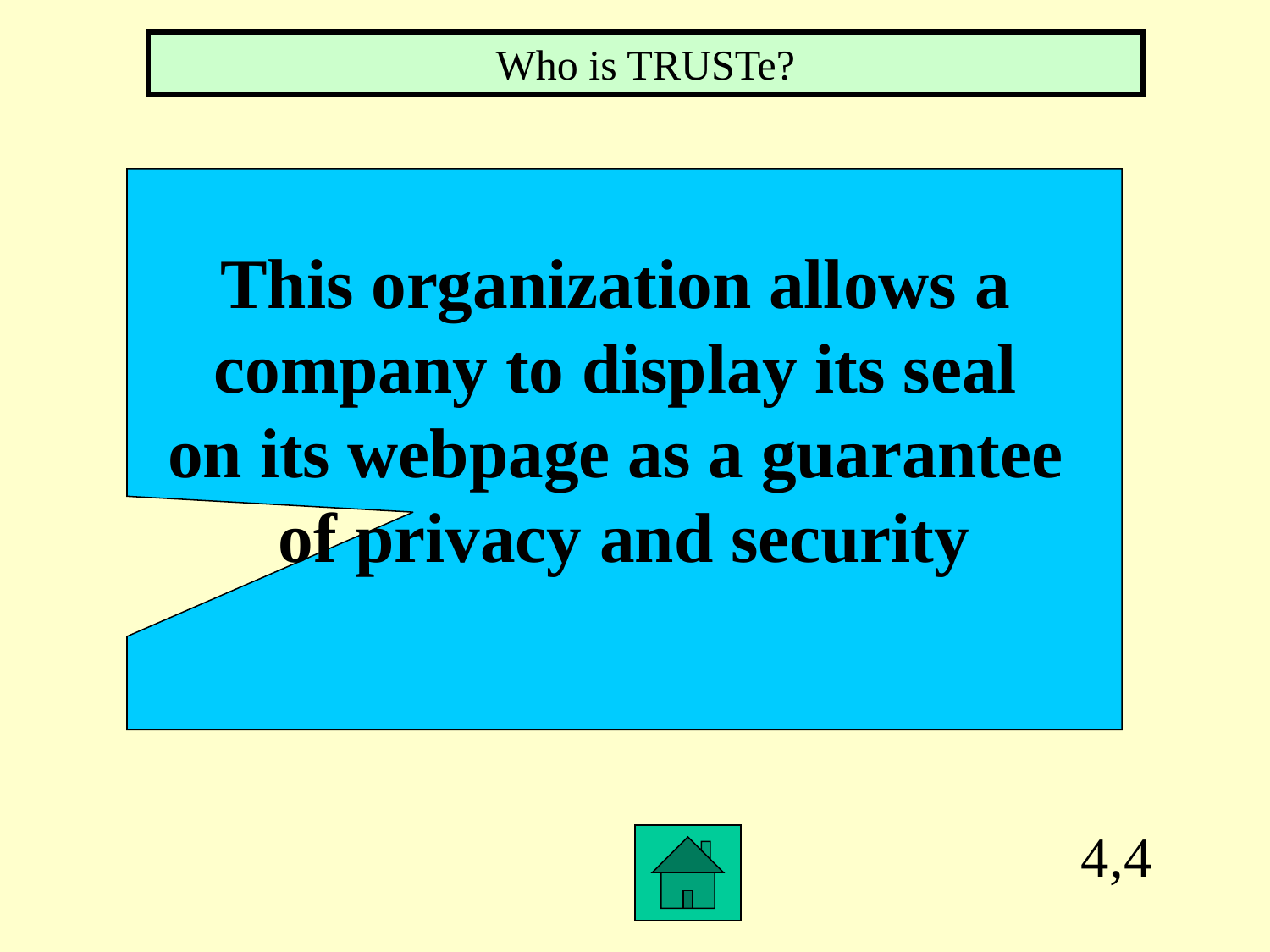

Who is TRUSTe?
This organization allows a
company to display its seal
on its webpage as a guarantee
of privacy and security

4,4